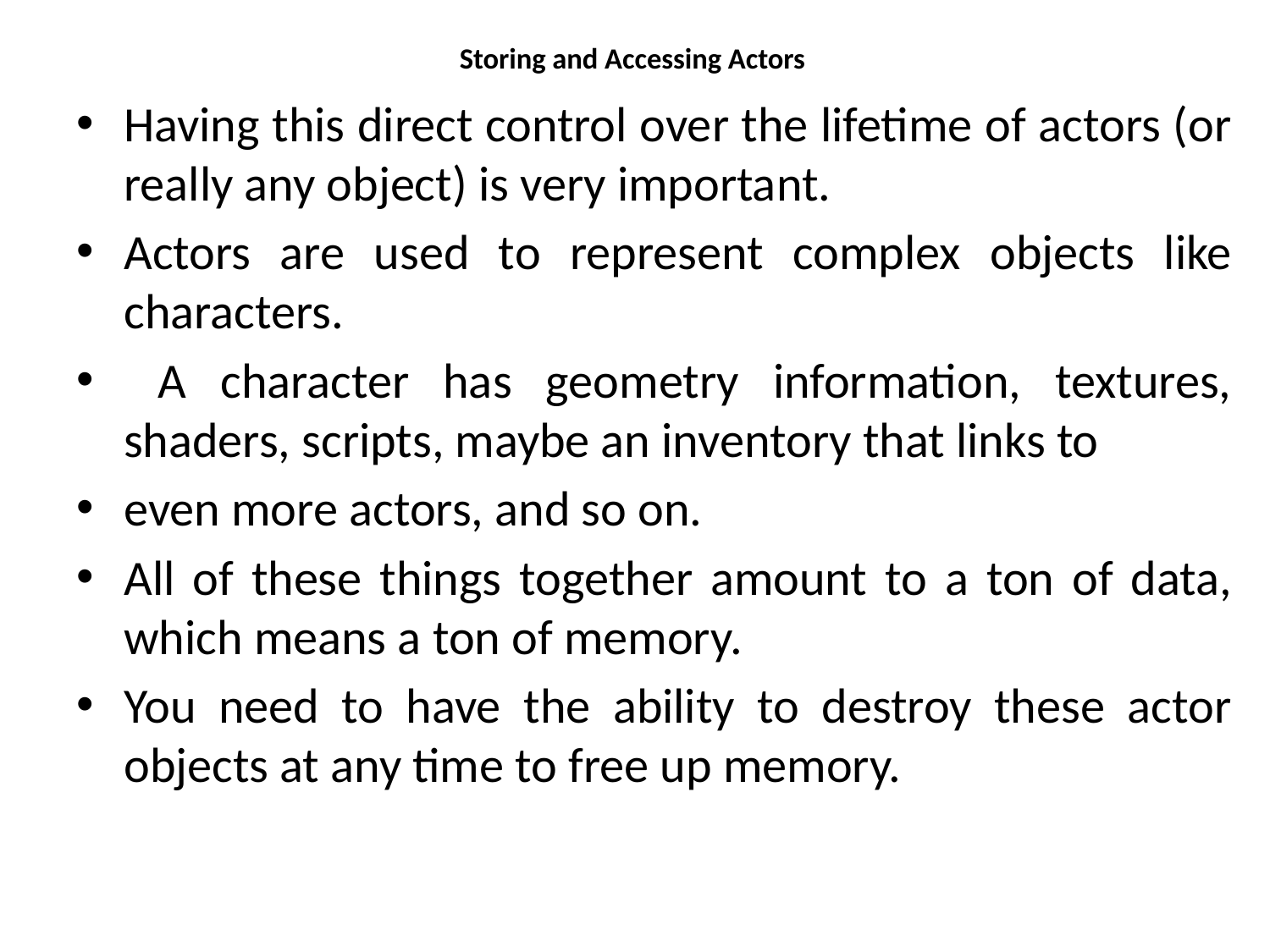

# Storing and Accessing Actors
Having this direct control over the lifetime of actors (or really any object) is very important.
Actors are used to represent complex objects like characters.
 A character has geometry information, textures, shaders, scripts, maybe an inventory that links to
even more actors, and so on.
All of these things together amount to a ton of data, which means a ton of memory.
You need to have the ability to destroy these actor objects at any time to free up memory.